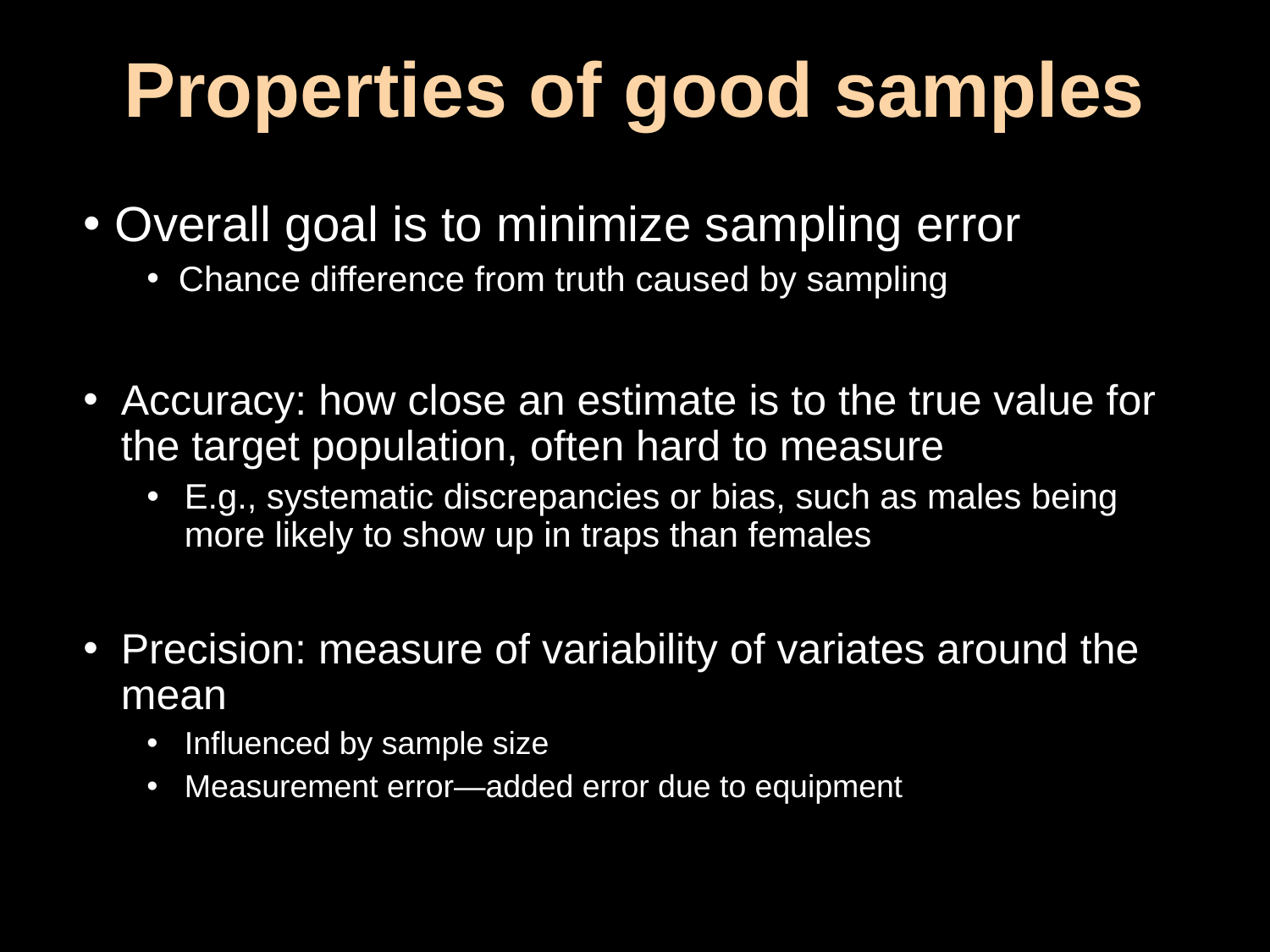

# Properties of good samples
Overall goal is to minimize sampling error
Chance difference from truth caused by sampling

Accuracy: how close an estimate is to the true value for the target population, often hard to measure
E.g., systematic discrepancies or bias, such as males being more likely to show up in traps than females

Precision: measure of variability of variates around the mean
Influenced by sample size
Measurement error—added error due to equipment